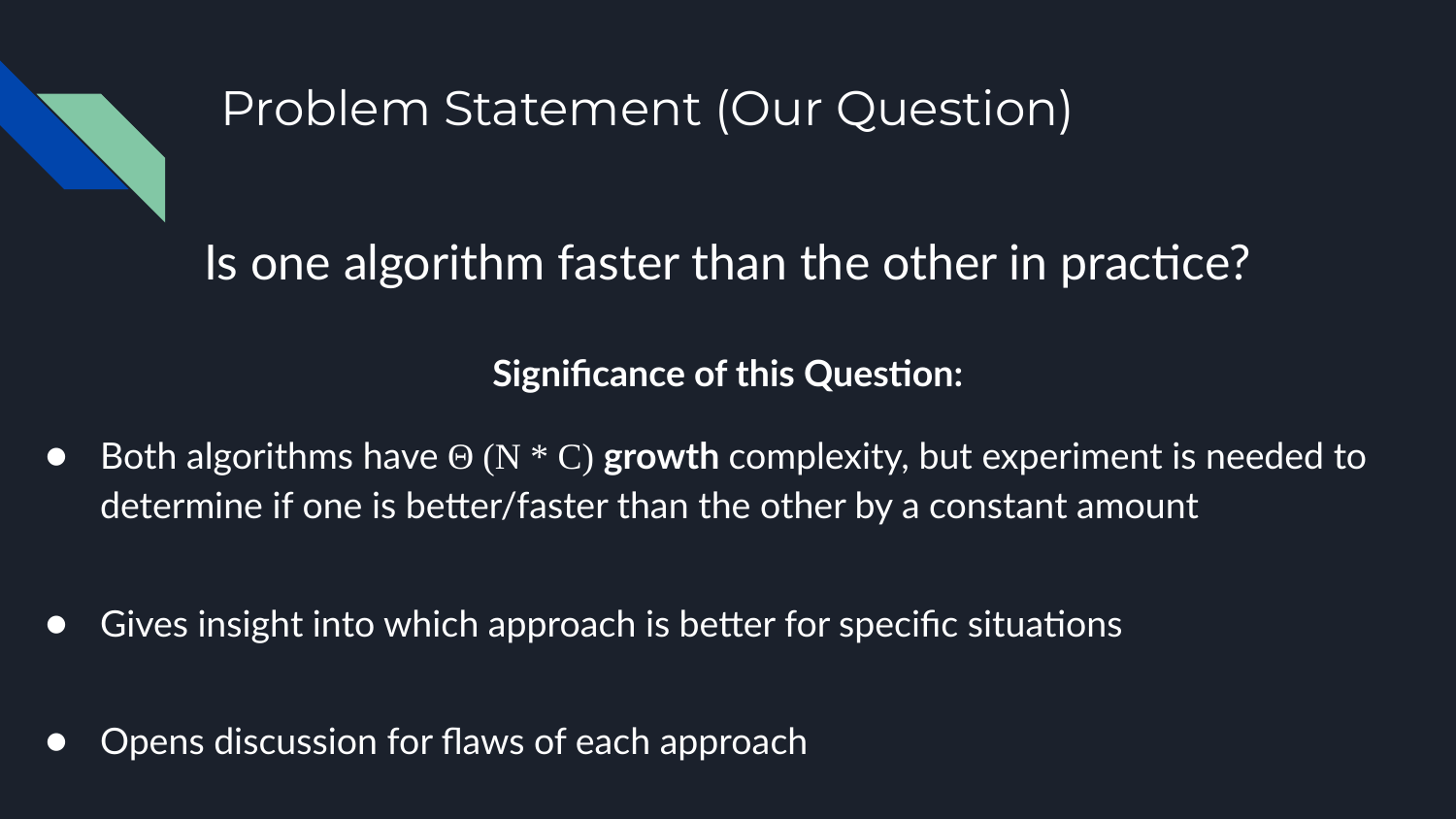

# Problem Statement (Our Question)
Is one algorithm faster than the other in practice?
Significance of this Question:
Both algorithms have Θ (N * C) growth complexity, but experiment is needed to determine if one is better/faster than the other by a constant amount

Gives insight into which approach is better for specific situations

Opens discussion for flaws of each approach